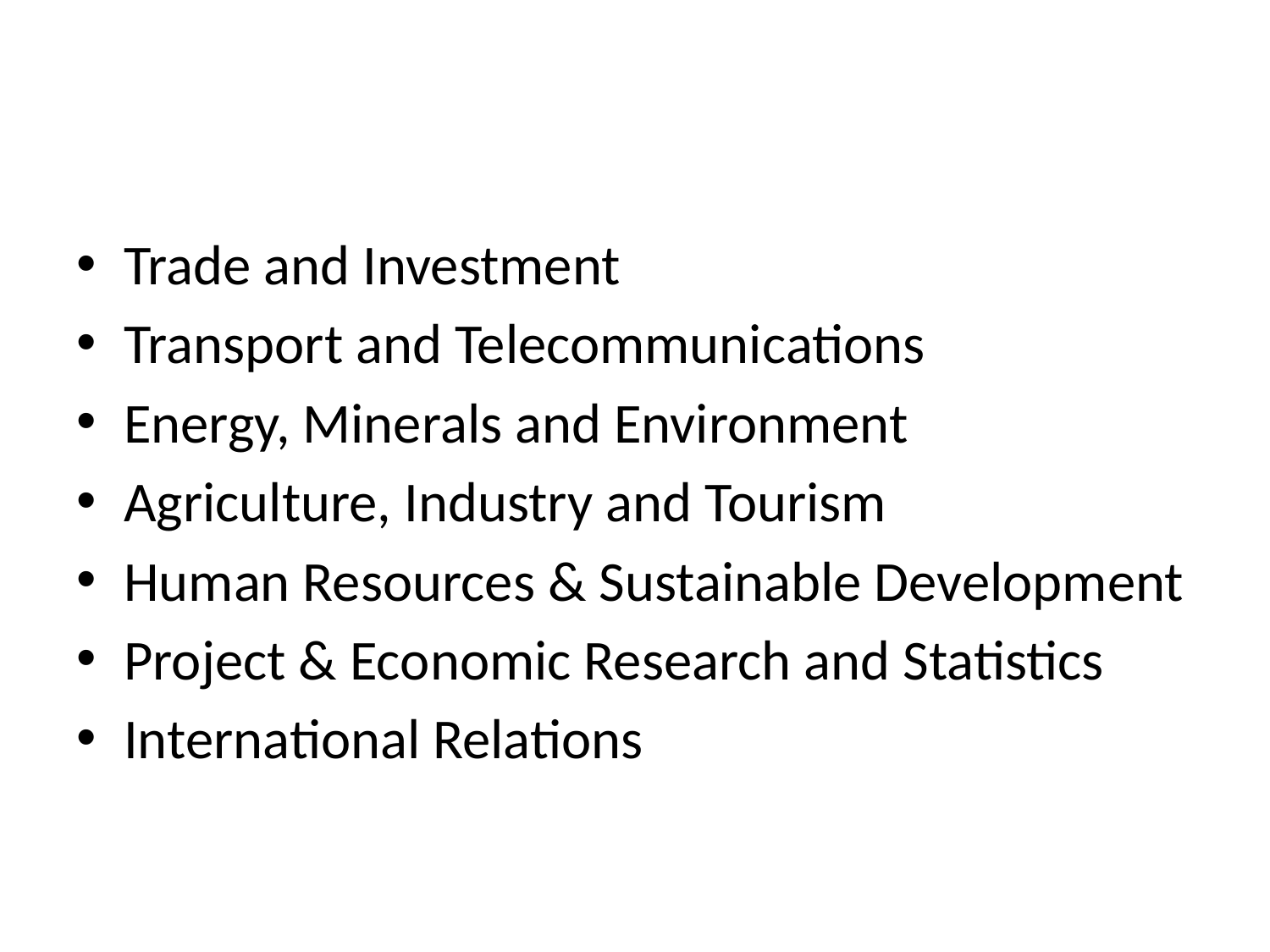

#
Trade and Investment
Transport and Telecommunications
Energy, Minerals and Environment
Agriculture, Industry and Tourism
Human Resources & Sustainable Development
Project & Economic Research and Statistics
International Relations